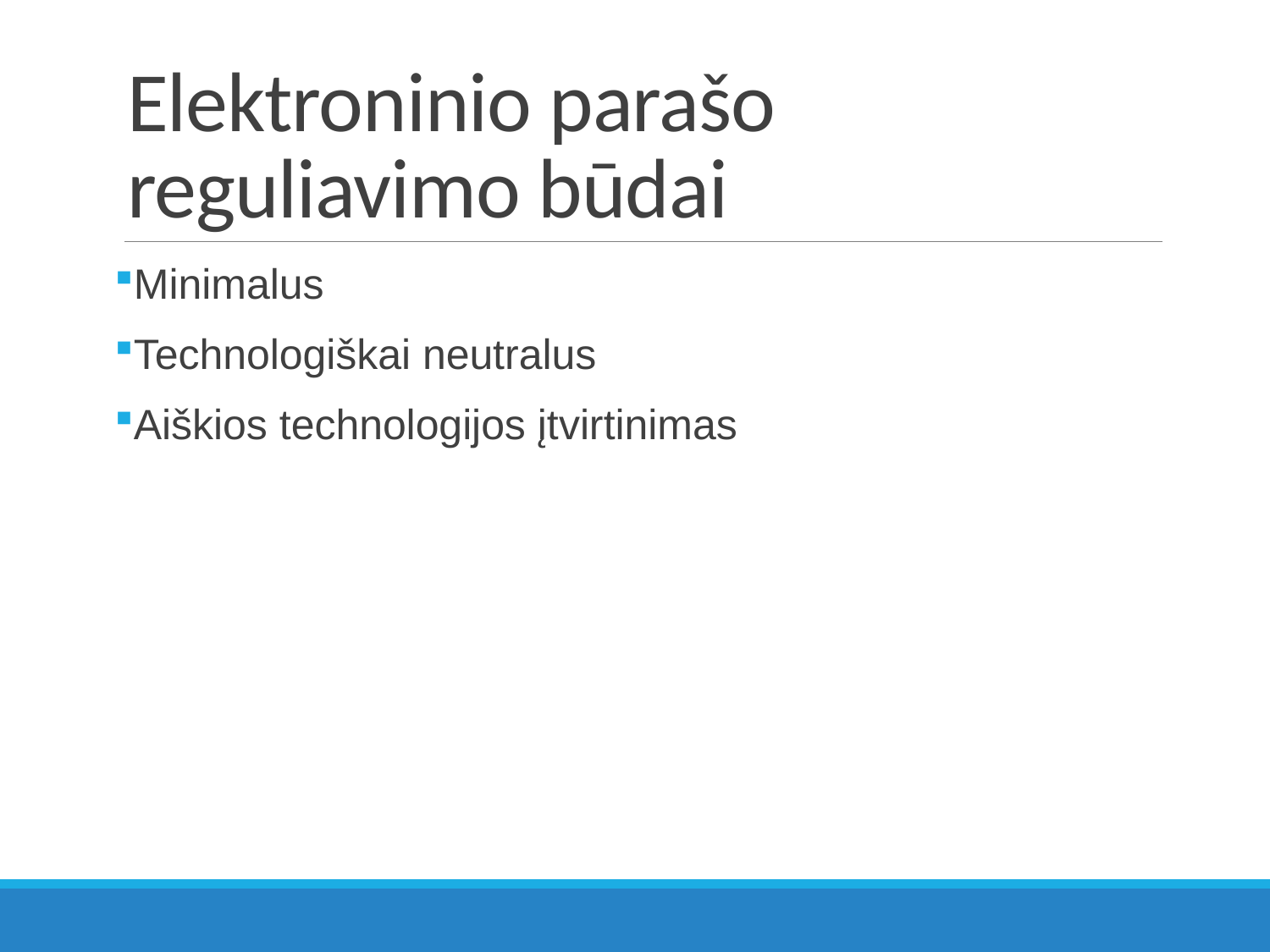

# Elektroninio parašo reguliavimo būdai
Minimalus
Technologiškai neutralus
Aiškios technologijos įtvirtinimas